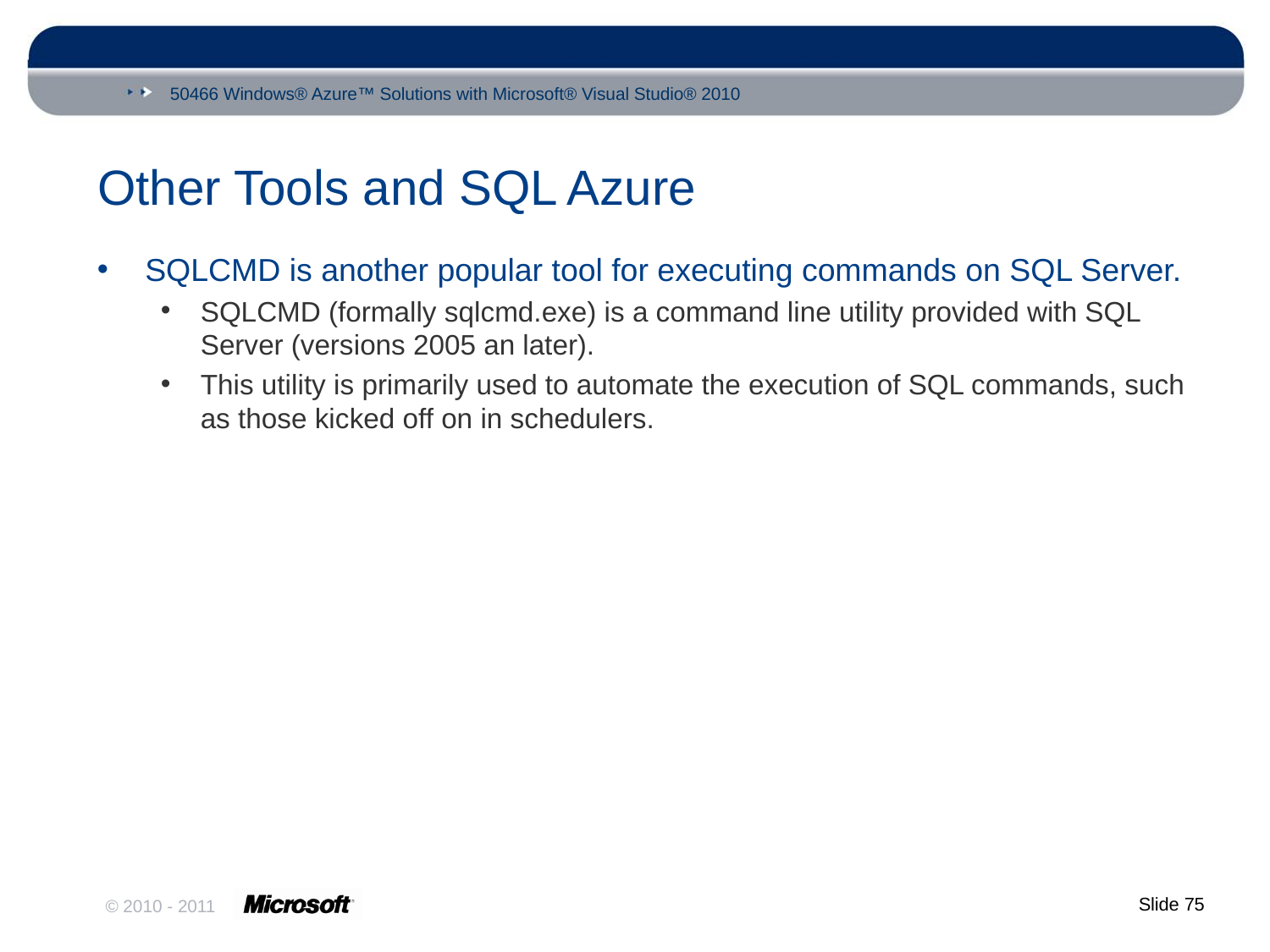

# Other Tools and SQL Azure
SQLCMD is another popular tool for executing commands on SQL Server.
SQLCMD (formally sqlcmd.exe) is a command line utility provided with SQL Server (versions 2005 an later).
This utility is primarily used to automate the execution of SQL commands, such as those kicked off on in schedulers.